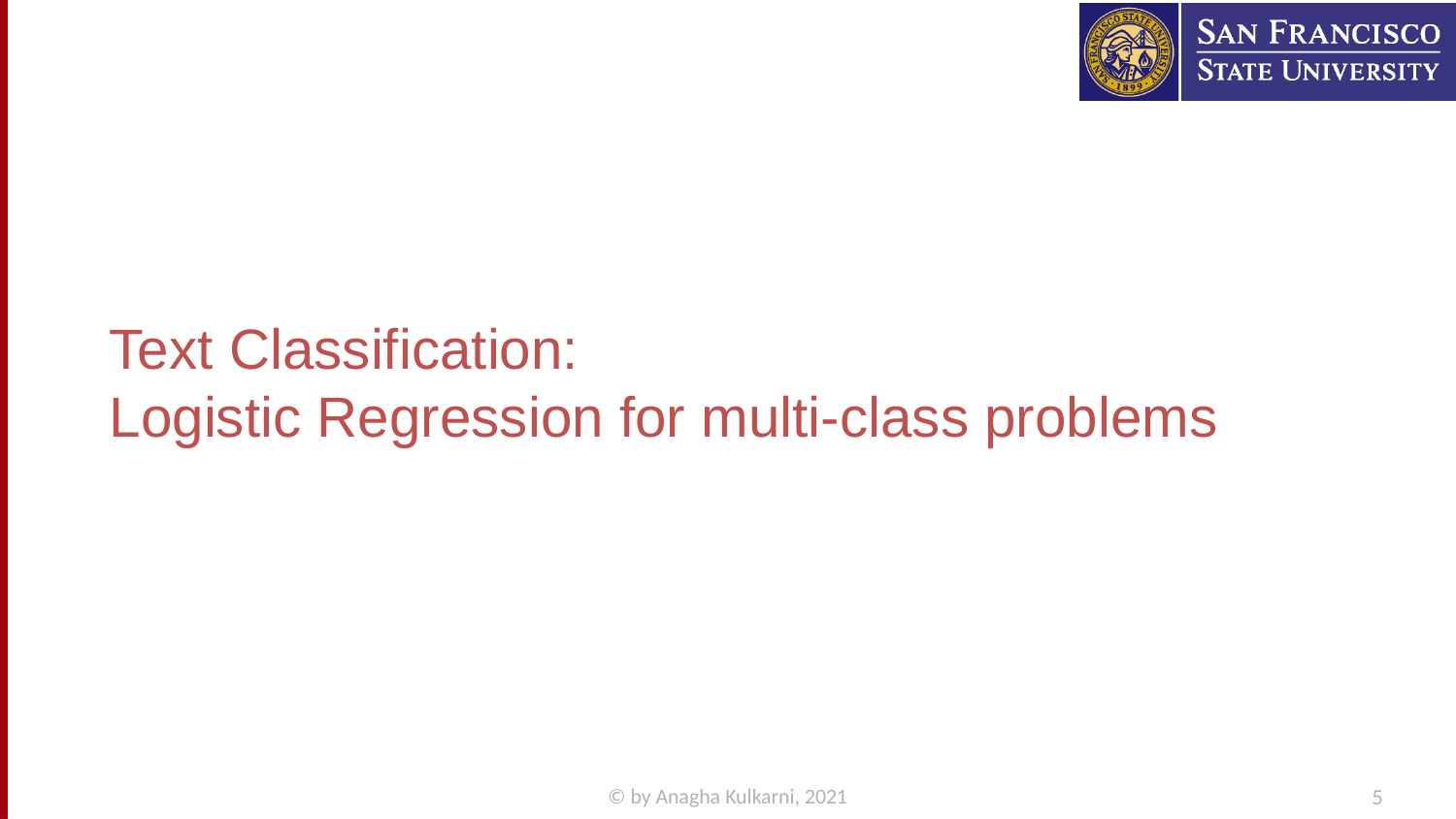

#
Text Classification:
Logistic Regression for multi-class problems
© by Anagha Kulkarni, 2021
5